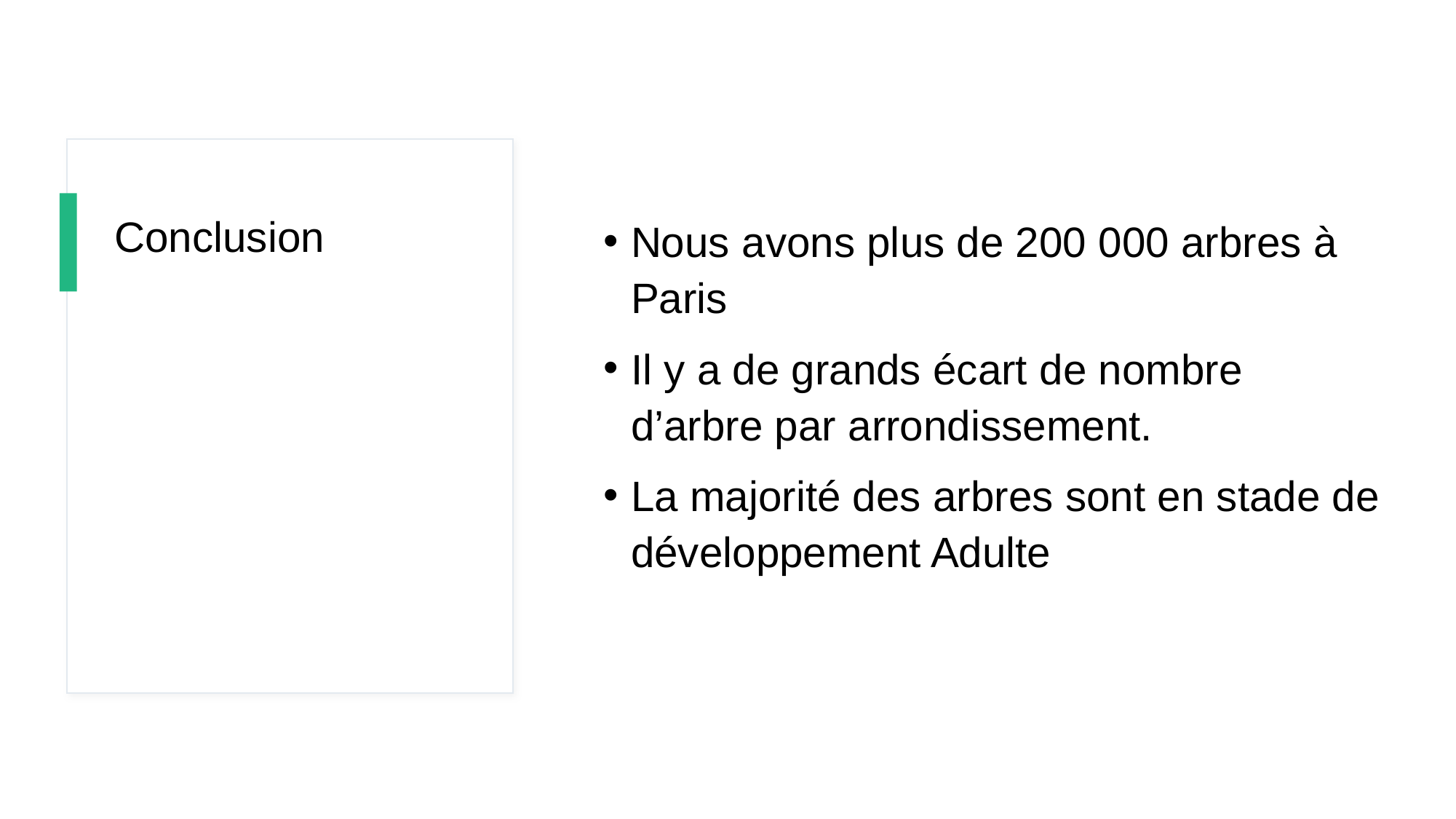

# Conclusion
Nous avons plus de 200 000 arbres à Paris
Il y a de grands écart de nombre d’arbre par arrondissement.
La majorité des arbres sont en stade de développement Adulte